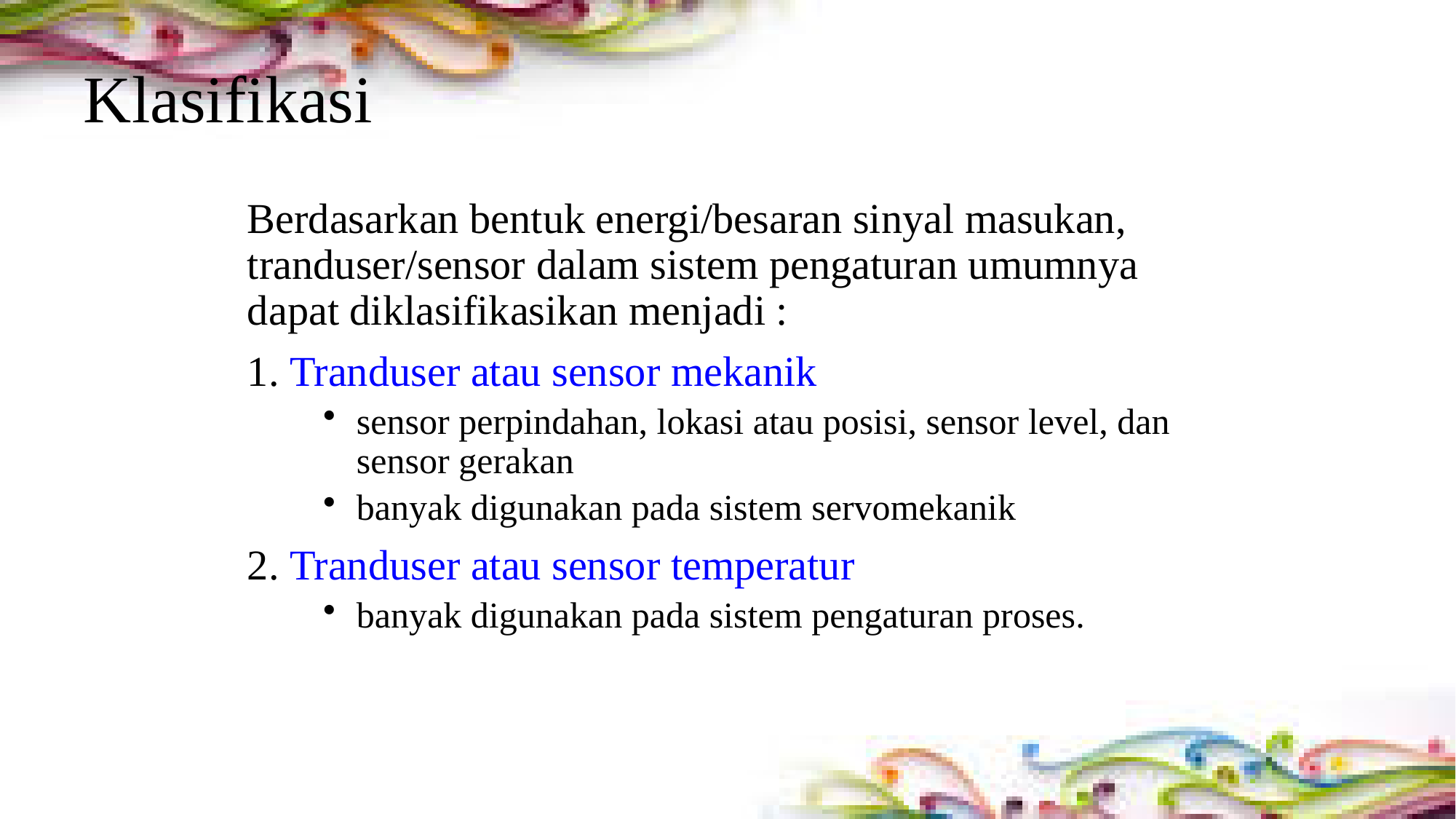

# Klasifikasi
Berdasarkan bentuk energi/besaran sinyal masukan, tranduser/sensor dalam sistem pengaturan umumnya dapat diklasifikasikan menjadi :
 Tranduser atau sensor mekanik
sensor perpindahan, lokasi atau posisi, sensor level, dan sensor gerakan
banyak digunakan pada sistem servomekanik
 Tranduser atau sensor temperatur
banyak digunakan pada sistem pengaturan proses.